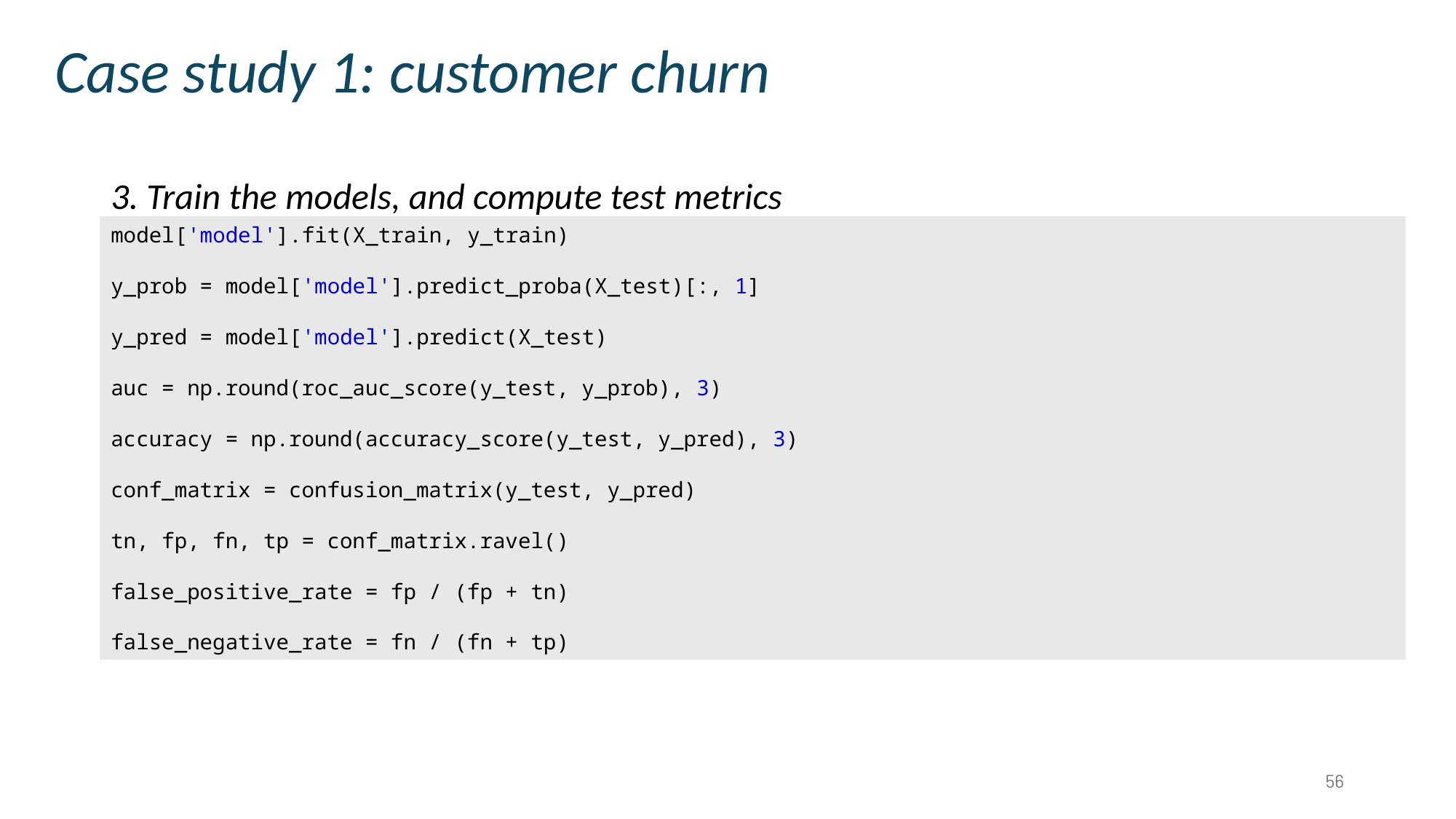

Case study 1: customer churn
3. Train the models, and compute test metrics
model['model'].fit(X_train, y_train)

y_prob = model['model'].predict_proba(X_test)[:, 1]
y_pred = model['model'].predict(X_test)
auc = np.round(roc_auc_score(y_test, y_prob), 3)

accuracy = np.round(accuracy_score(y_test, y_pred), 3)
conf_matrix = confusion_matrix(y_test, y_pred)
tn, fp, fn, tp = conf_matrix.ravel()
false_positive_rate = fp / (fp + tn)
false_negative_rate = fn / (fn + tp)
56